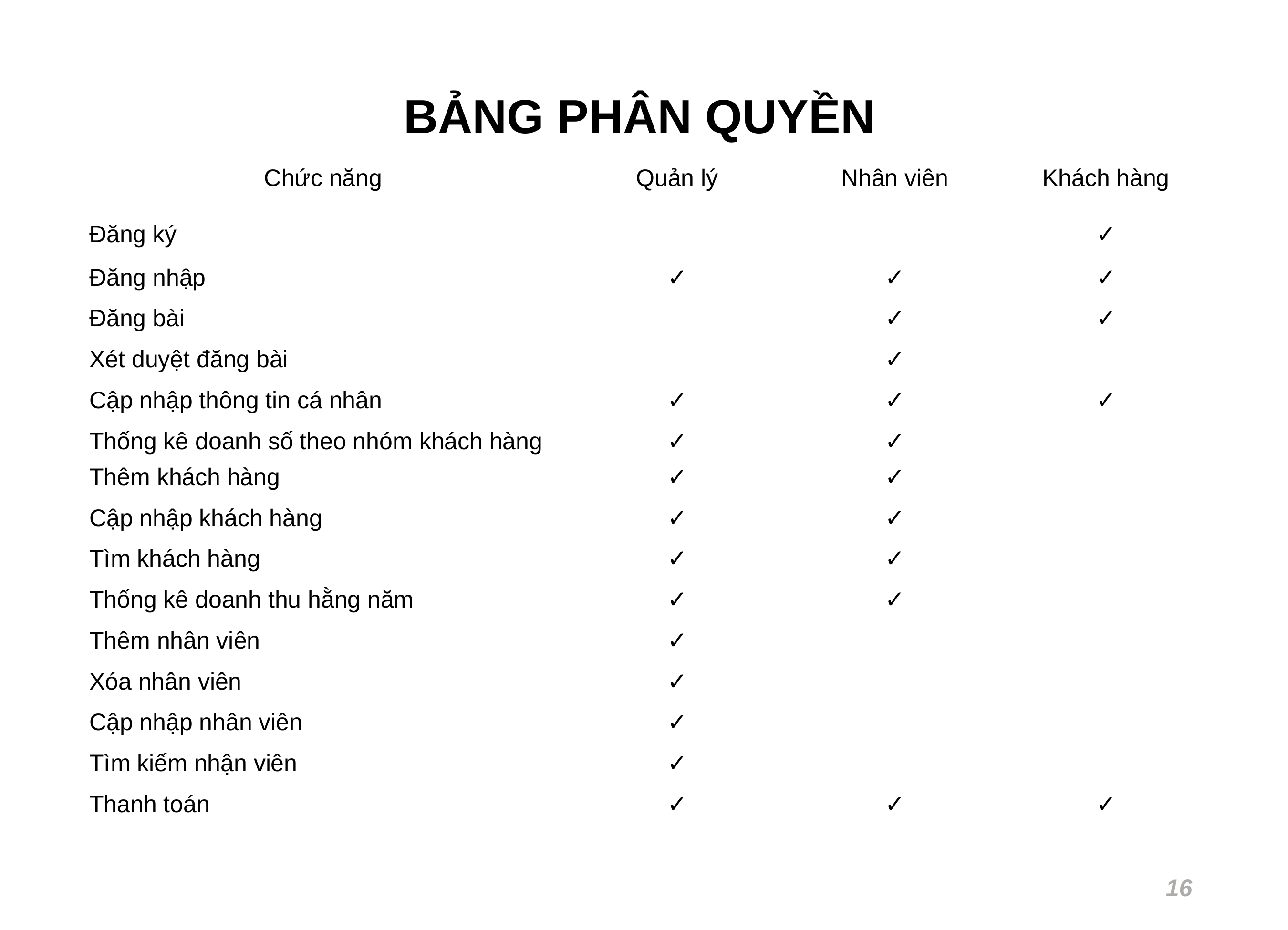

BẢNG PHÂN QUYỀN
| Chức năng | Quản lý | Nhân viên | Khách hàng |
| --- | --- | --- | --- |
| Đăng ký |  |  | ✓ |
| Đăng nhập | ✓ | ✓ | ✓ |
| Đăng bài |  | ✓ | ✓ |
| Xét duyệt đăng bài |  | ✓ |  |
| Cập nhập thông tin cá nhân | ✓ | ✓ | ✓ |
| Thống kê doanh số theo nhóm khách hàng | ✓ | ✓ |  |
| Thêm khách hàng | ✓ | ✓ |  |
| Cập nhập khách hàng | ✓ | ✓ |  |
| Tìm khách hàng | ✓ | ✓ |  |
| Thống kê doanh thu hằng năm | ✓ | ✓ |  |
| Thêm nhân viên | ✓ |  |  |
| Xóa nhân viên | ✓ |  |  |
| Cập nhập nhân viên | ✓ |  |  |
| Tìm kiếm nhận viên | ✓ |  |  |
| Thanh toán | ✓ | ✓ | ✓ |
16